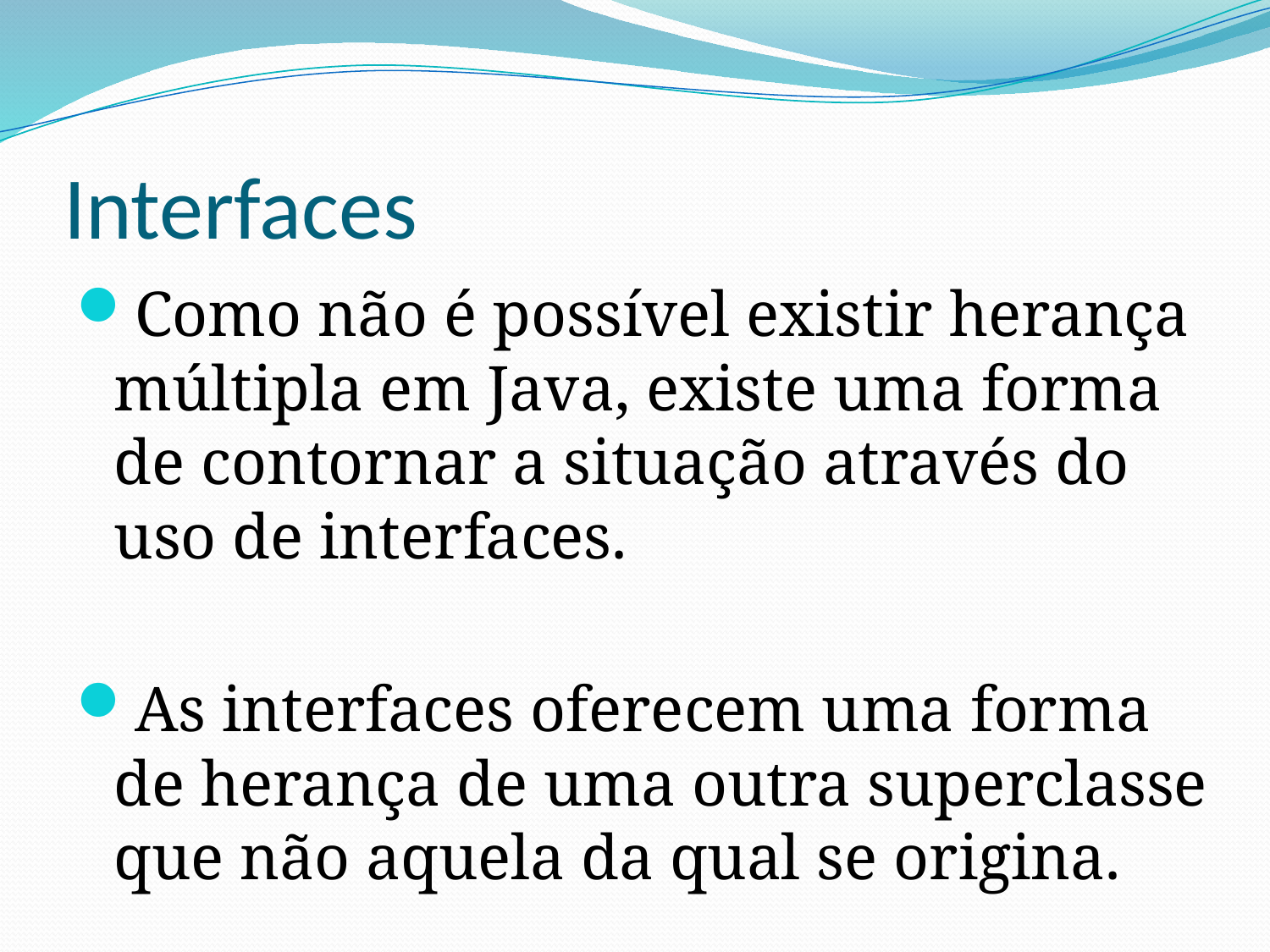

Interfaces
Como não é possível existir herança múltipla em Java, existe uma forma de contornar a situação através do uso de interfaces.

As interfaces oferecem uma forma de herança de uma outra superclasse que não aquela da qual se origina.